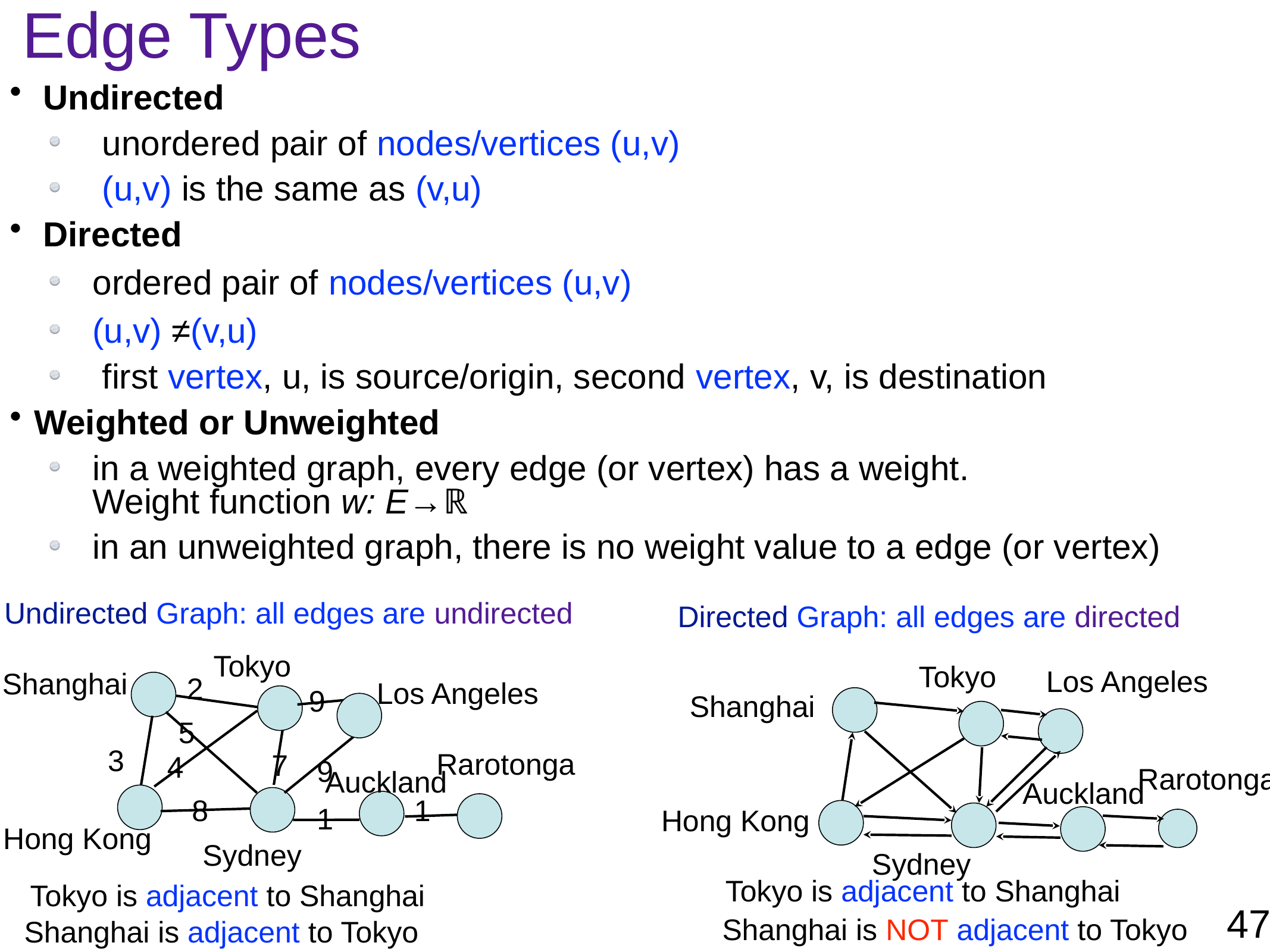

Edge Types
Undirected
unordered pair of nodes/vertices (u,v)
(u,v) is the same as (v,u)
Directed
ordered pair of nodes/vertices (u,v)
(u,v) ≠(v,u)
first vertex, u, is source/origin, second vertex, v, is destination
Weighted or Unweighted
in a weighted graph, every edge (or vertex) has a weight.            Weight function w: E→ℝ
in an unweighted graph, there is no weight value to a edge (or vertex)
Undirected Graph: all edges are undirected
Directed Graph: all edges are directed
Tokyo
Shanghai

Los Angeles

Rarotonga
Auckland

Hong Kong

Sydney
Tokyo
Los Angeles
Shanghai

Rarotonga
Auckland

Hong Kong

Sydney

2
9
5
3
7
4
9
8
1
1
Tokyo is adjacent to Shanghai
Tokyo is adjacent to Shanghai
47
Shanghai is NOT adjacent to Tokyo
Shanghai is adjacent to Tokyo
A path: Los Angeles,Tokyo, Shanghai, Sydney, Auckland
A path: Los Angeles,Tokyo, Shanghai, Sydney, Auckland